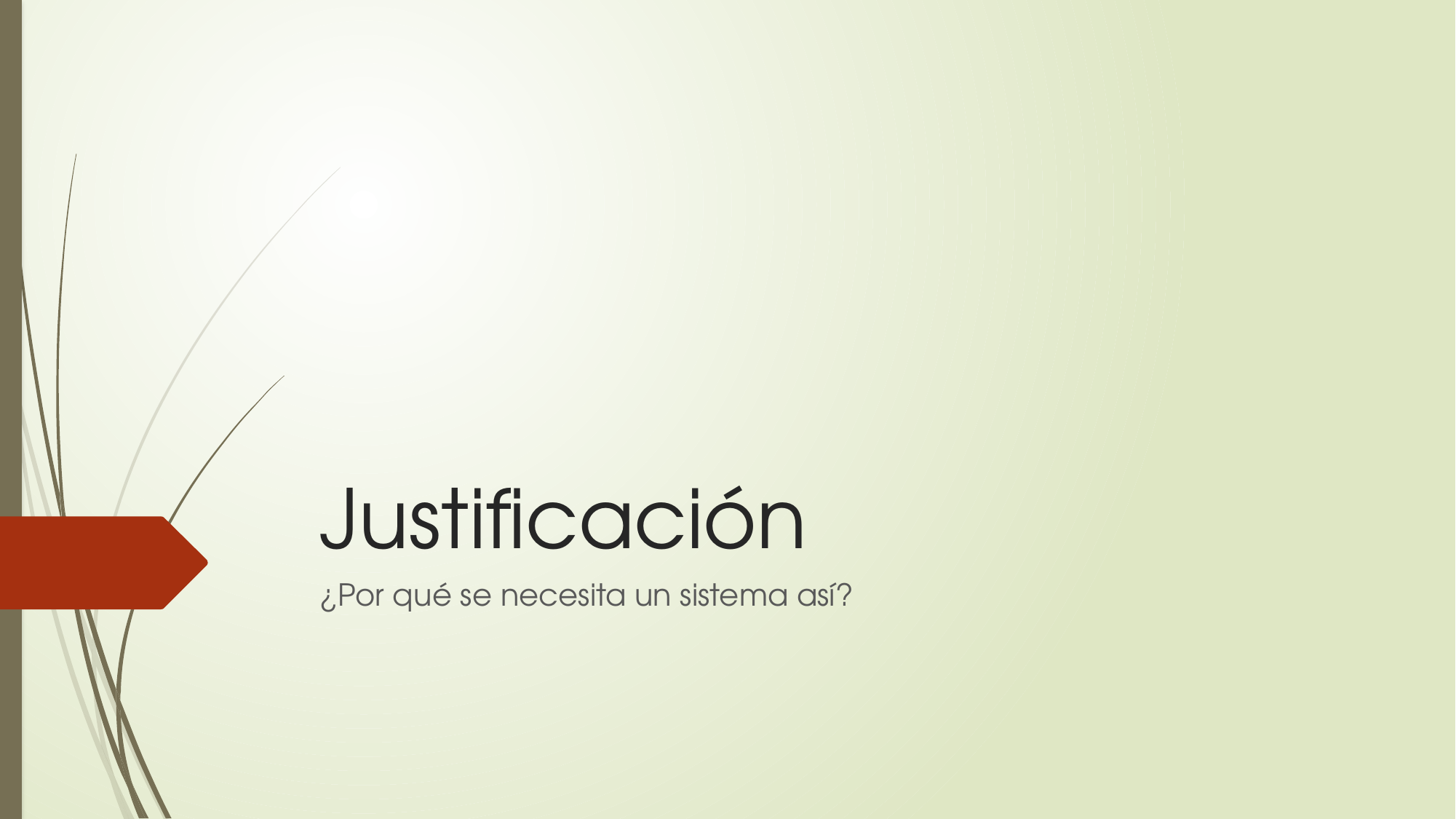

# Justificación
¿Por qué se necesita un sistema así?